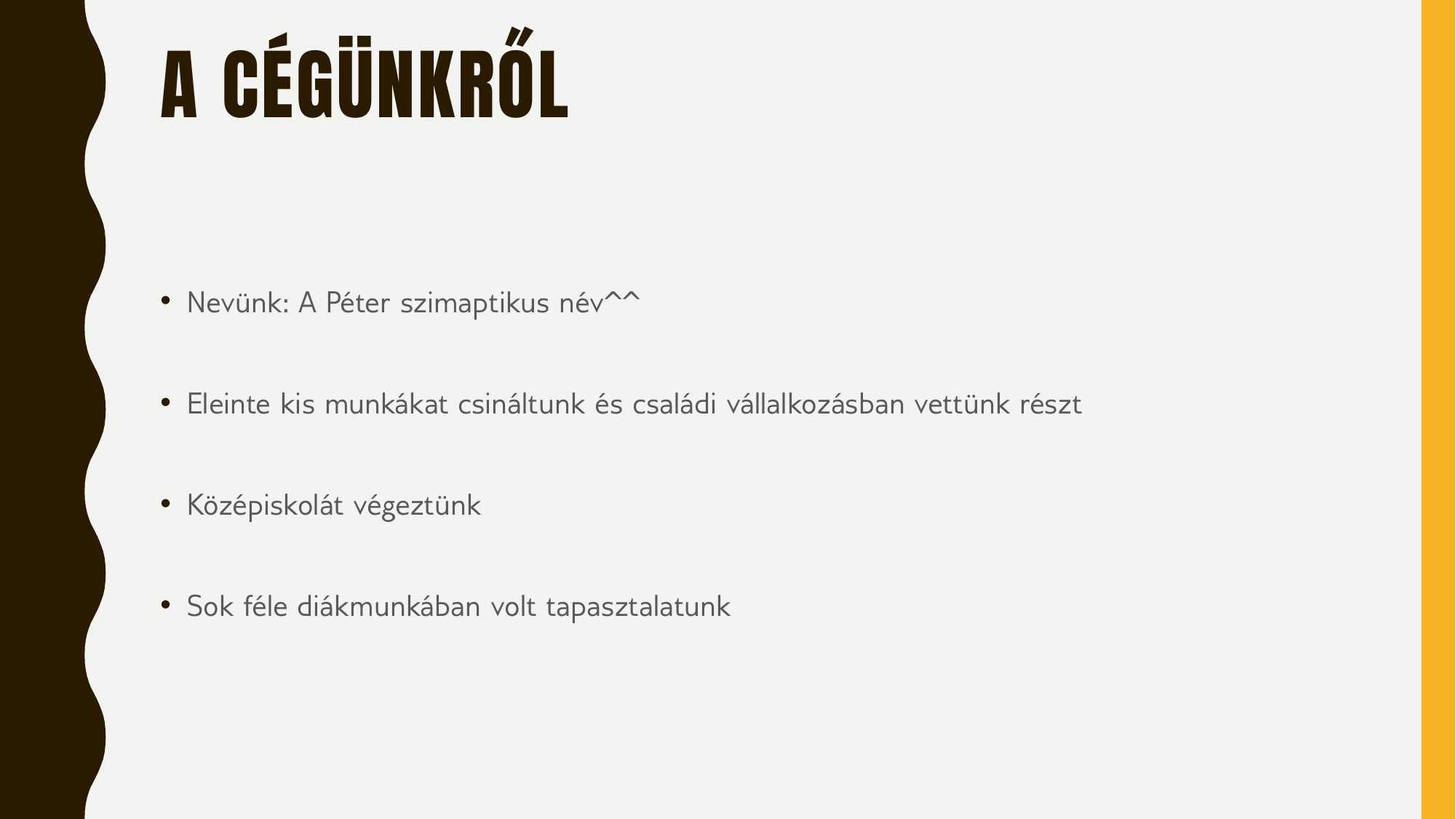

# A Cégünkről
Nevünk: A Péter szimaptikus név^^

Eleinte kis munkákat csináltunk és családi vállalkozásban vettünk részt

Középiskolát végeztünk

Sok féle diákmunkában volt tapasztalatunk